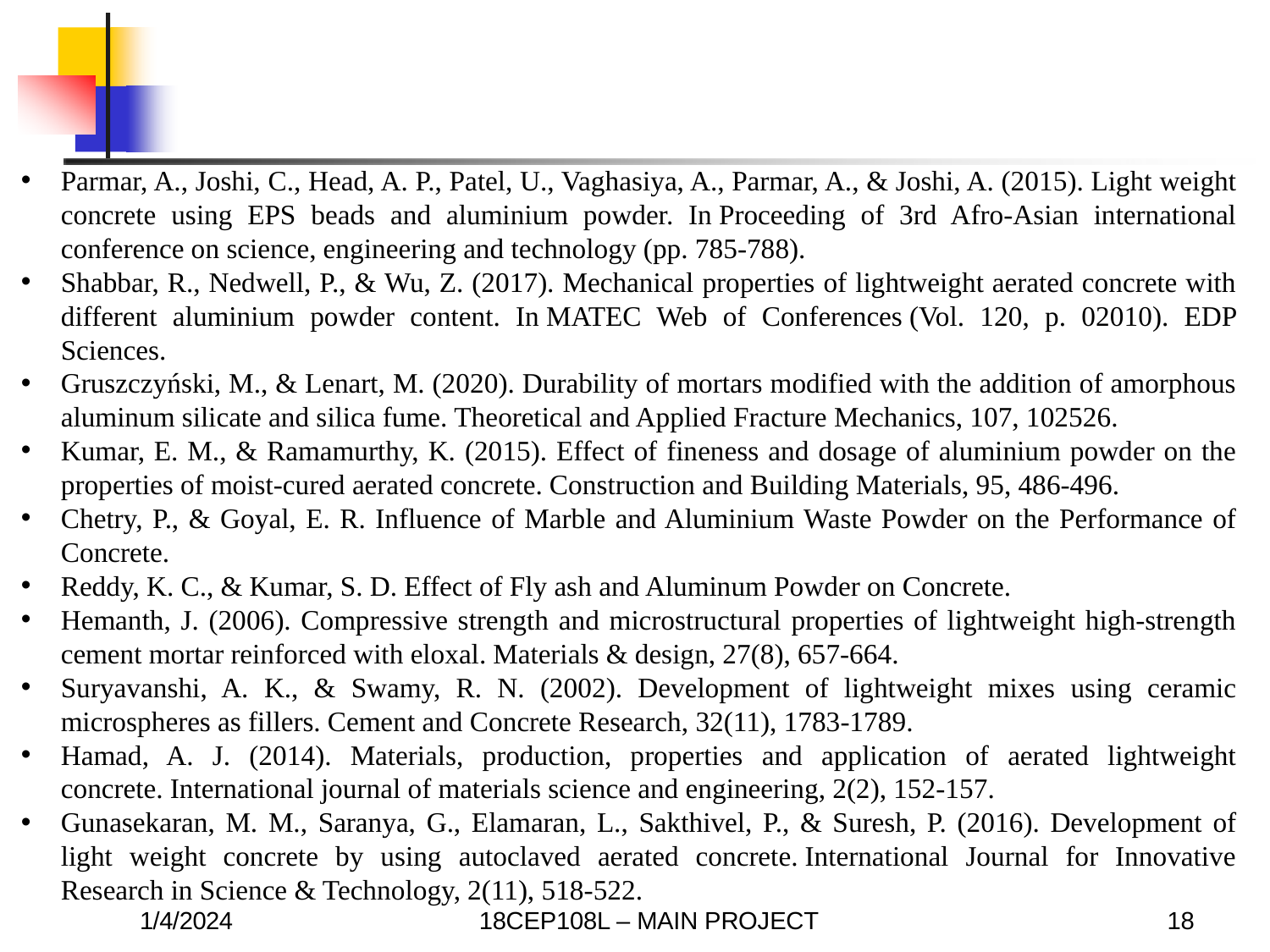

Parmar, A., Joshi, C., Head, A. P., Patel, U., Vaghasiya, A., Parmar, A., & Joshi, A. (2015). Light weight concrete using EPS beads and aluminium powder. In Proceeding of 3rd Afro-Asian international conference on science, engineering and technology (pp. 785-788).
Shabbar, R., Nedwell, P., & Wu, Z. (2017). Mechanical properties of lightweight aerated concrete with different aluminium powder content. In MATEC Web of Conferences (Vol. 120, p. 02010). EDP Sciences.
Gruszczyński, M., & Lenart, M. (2020). Durability of mortars modified with the addition of amorphous aluminum silicate and silica fume. Theoretical and Applied Fracture Mechanics, 107, 102526.
Kumar, E. M., & Ramamurthy, K. (2015). Effect of fineness and dosage of aluminium powder on the properties of moist-cured aerated concrete. Construction and Building Materials, 95, 486-496.
Chetry, P., & Goyal, E. R. Influence of Marble and Aluminium Waste Powder on the Performance of Concrete.
Reddy, K. C., & Kumar, S. D. Effect of Fly ash and Aluminum Powder on Concrete.
Hemanth, J. (2006). Compressive strength and microstructural properties of lightweight high-strength cement mortar reinforced with eloxal. Materials & design, 27(8), 657-664.
Suryavanshi, A. K., & Swamy, R. N. (2002). Development of lightweight mixes using ceramic microspheres as fillers. Cement and Concrete Research, 32(11), 1783-1789.
Hamad, A. J. (2014). Materials, production, properties and application of aerated lightweight concrete. International journal of materials science and engineering, 2(2), 152-157.
Gunasekaran, M. M., Saranya, G., Elamaran, L., Sakthivel, P., & Suresh, P. (2016). Development of light weight concrete by using autoclaved aerated concrete. International Journal for Innovative Research in Science & Technology, 2(11), 518-522.

1/4/2024
18CEP108L – MAIN PROJECT
18